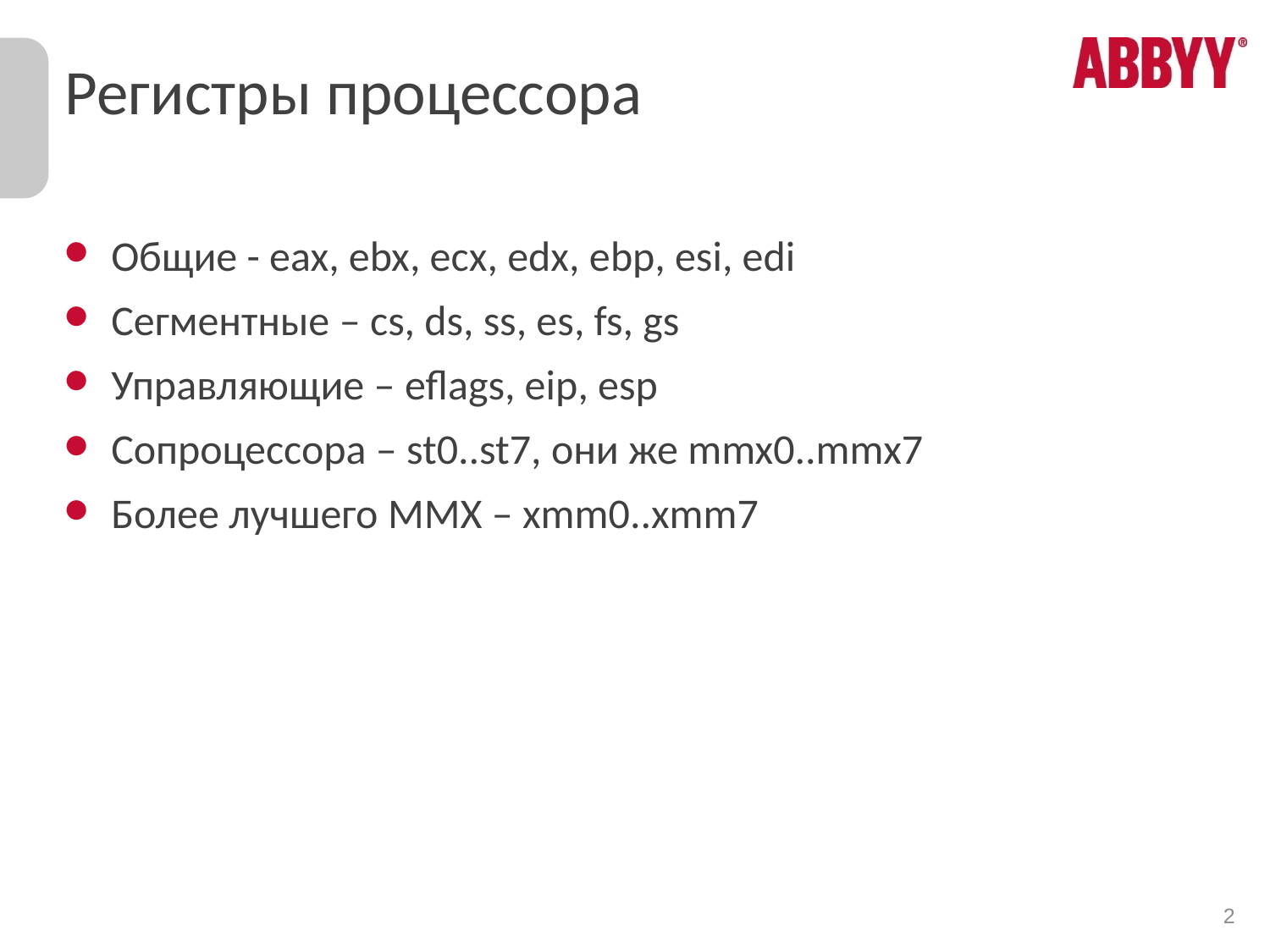

# Регистры процессора
Общие - eax, ebx, ecx, edx, ebp, esi, edi
Сегментные – cs, ds, ss, es, fs, gs
Управляющие – eflags, eip, esp
Сопроцессора – st0..st7, они же mmx0..mmx7
Более лучшего MMX – xmm0..xmm7

2